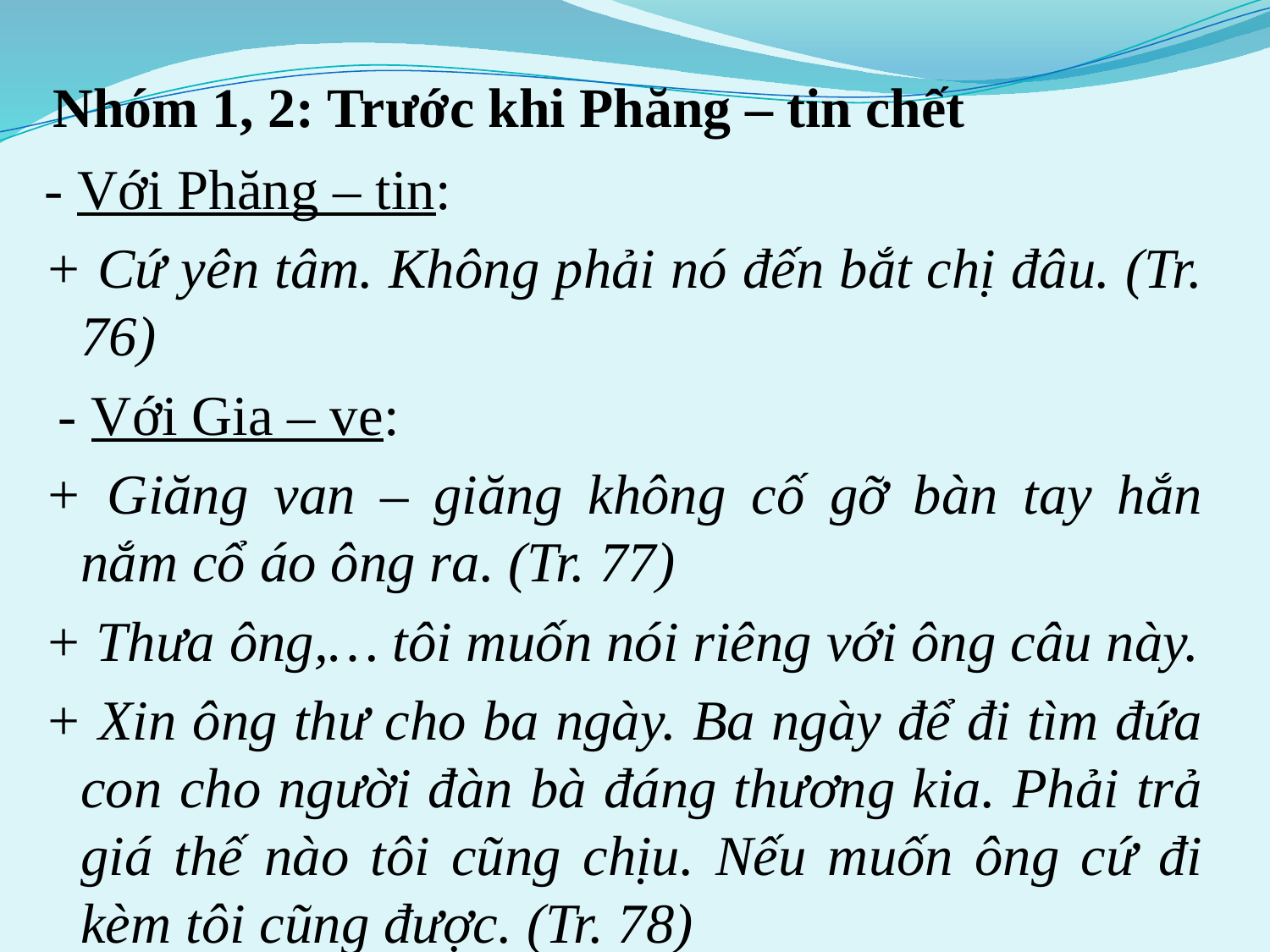

# Nhóm 1, 2: Trước khi Phăng – tin chết
- Với Phăng – tin:
+ Cứ yên tâm. Không phải nó đến bắt chị đâu. (Tr. 76)
 - Với Gia – ve:
+ Giăng van – giăng không cố gỡ bàn tay hắn nắm cổ áo ông ra. (Tr. 77)
+ Thưa ông,… tôi muốn nói riêng với ông câu này.
+ Xin ông thư cho ba ngày. Ba ngày để đi tìm đứa con cho người đàn bà đáng thương kia. Phải trả giá thế nào tôi cũng chịu. Nếu muốn ông cứ đi kèm tôi cũng được. (Tr. 78)